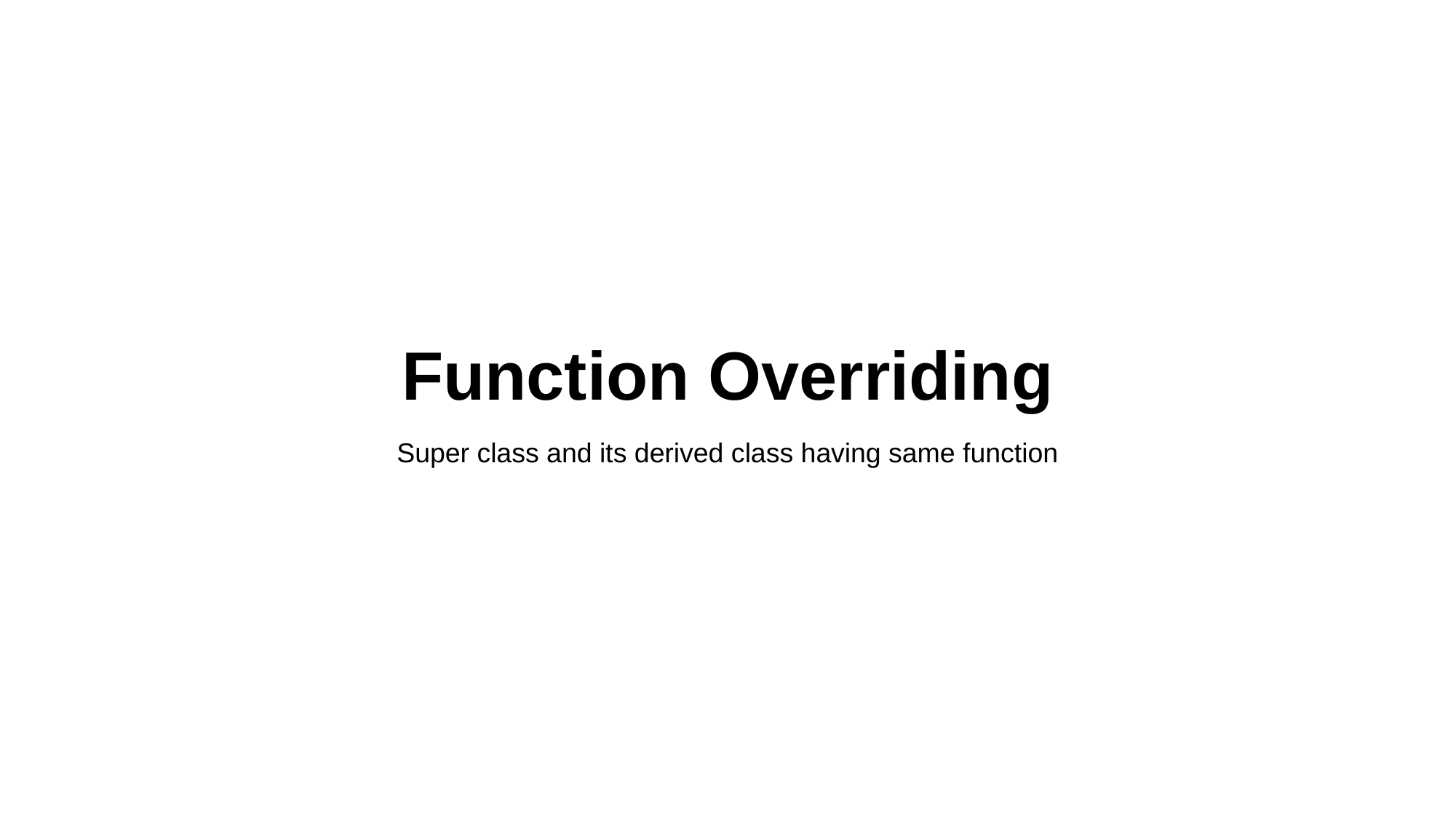

# Function Overriding
Super class and its derived class having same function